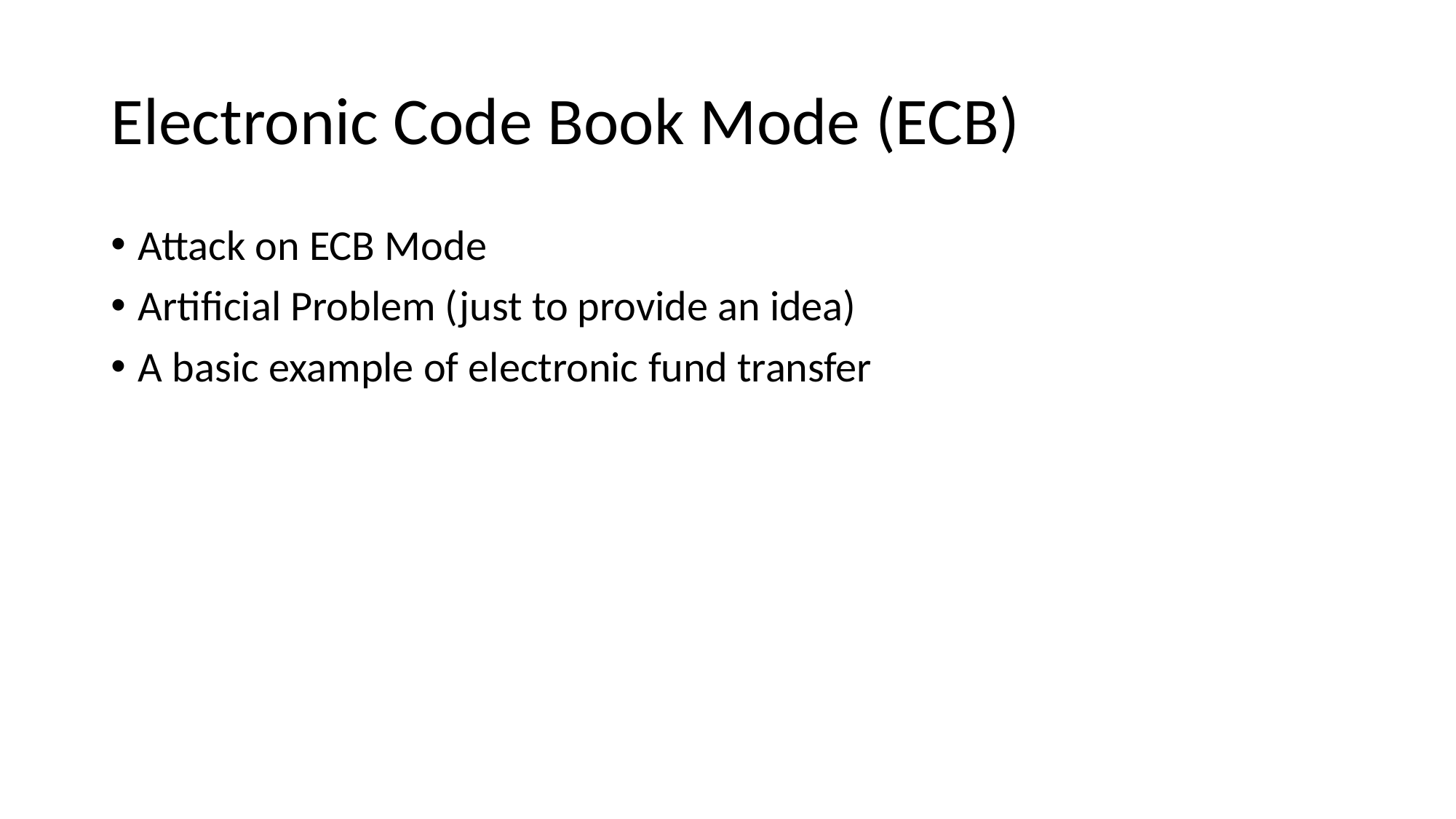

# Electronic Code Book Mode (ECB)
Attack on ECB Mode
Artificial Problem (just to provide an idea)
A basic example of electronic fund transfer